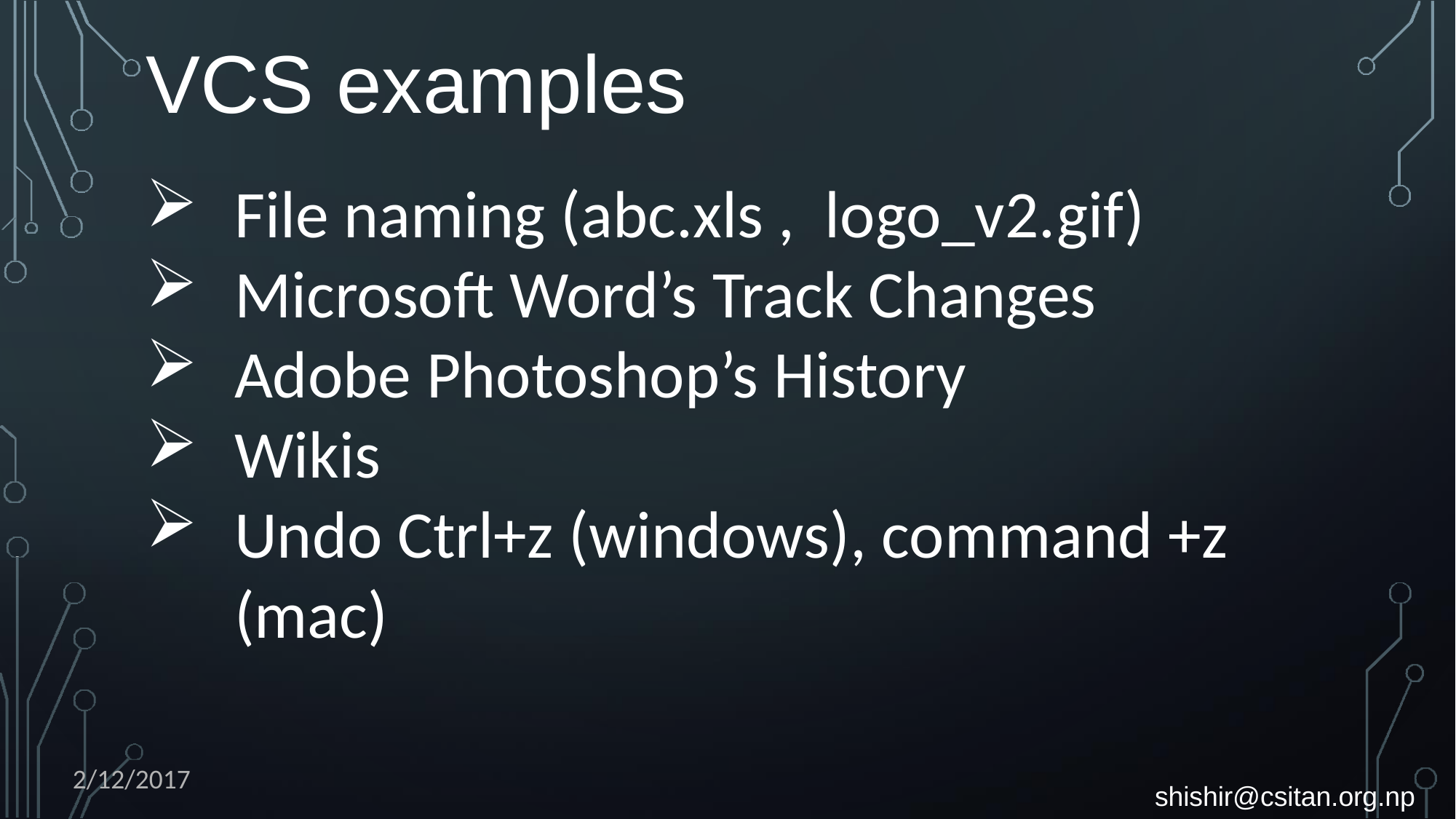

# VCS examples
File naming (abc.xls ,  logo_v2.gif)
Microsoft Word’s Track Changes
Adobe Photoshop’s History
Wikis
Undo Ctrl+z (windows), command +z (mac)
2/12/2017
shishir@csitan.org.np